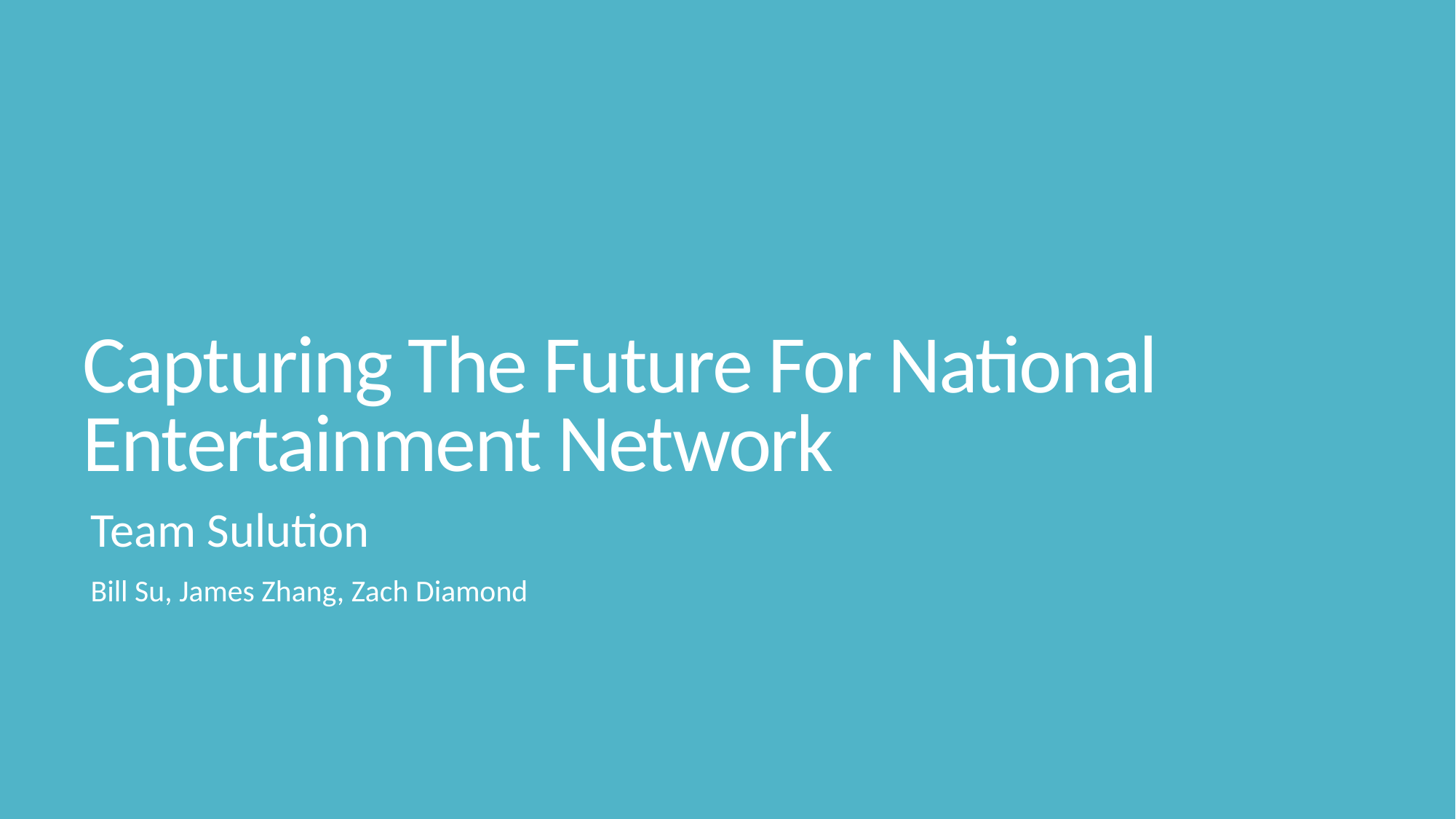

# Capturing The Future For National Entertainment Network
Team Sulution
Bill Su, James Zhang, Zach Diamond